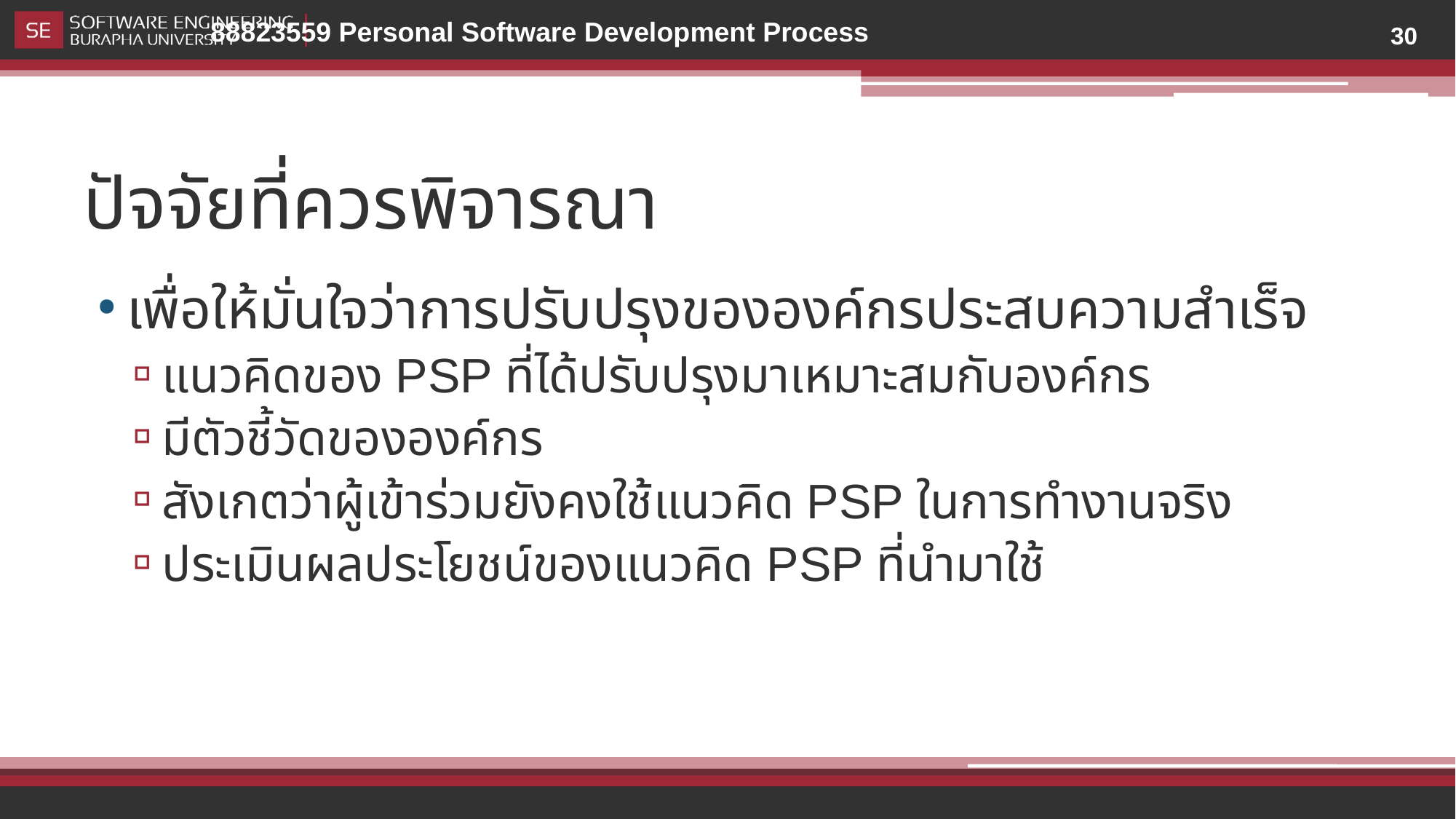

30
# ปัจจัยที่ควรพิจารณา
เพื่อให้มั่นใจว่าการปรับปรุงขององค์กรประสบความสำเร็จ
แนวคิดของ PSP ที่ได้ปรับปรุงมาเหมาะสมกับองค์กร
มีตัวชี้วัดขององค์กร
สังเกตว่าผู้เข้าร่วมยังคงใช้แนวคิด PSP ในการทำงานจริง
ประเมินผลประโยชน์ของแนวคิด PSP ที่นำมาใช้